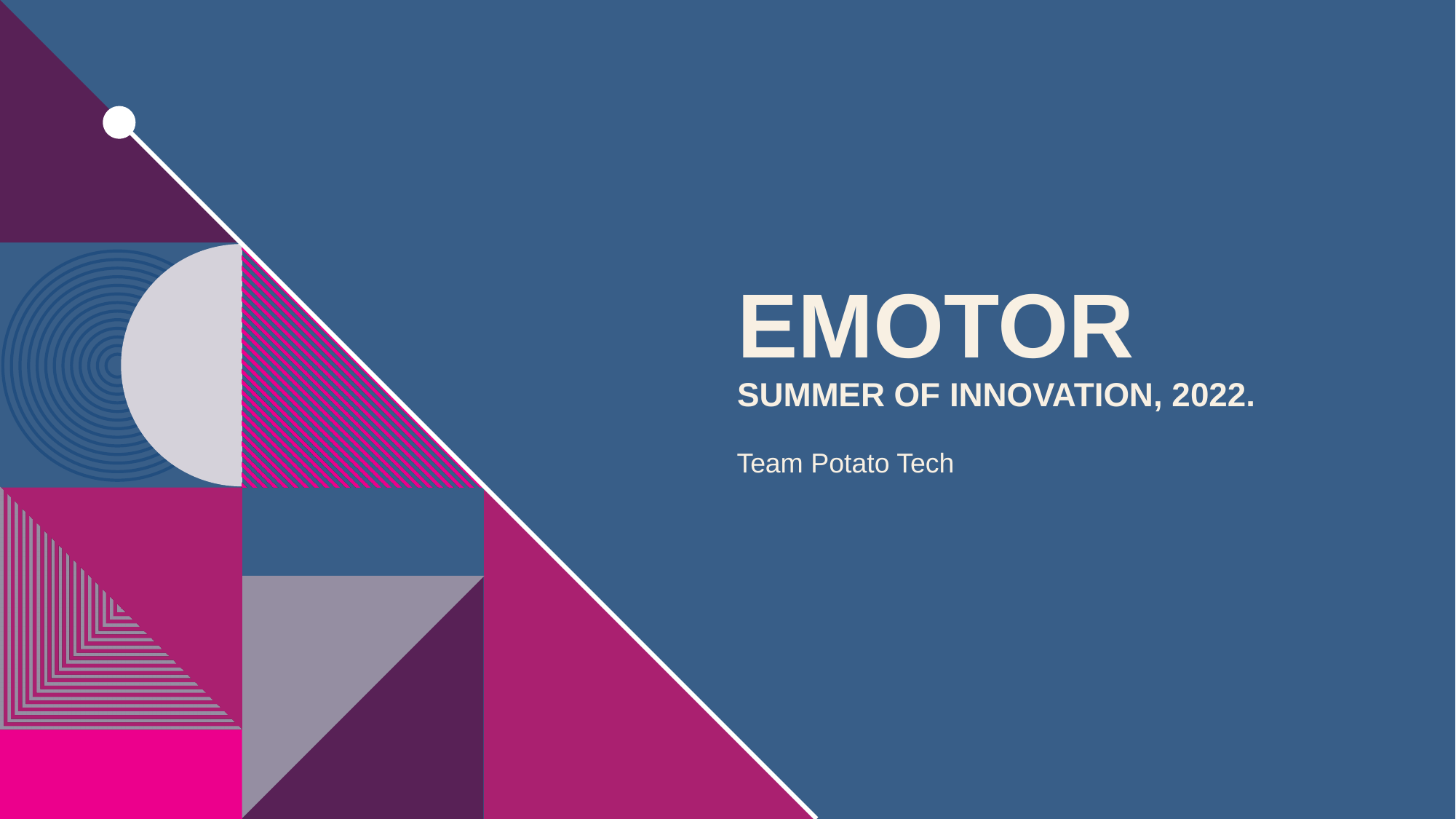

# EMOTOR Summer of innovation, 2022.
Team Potato Tech